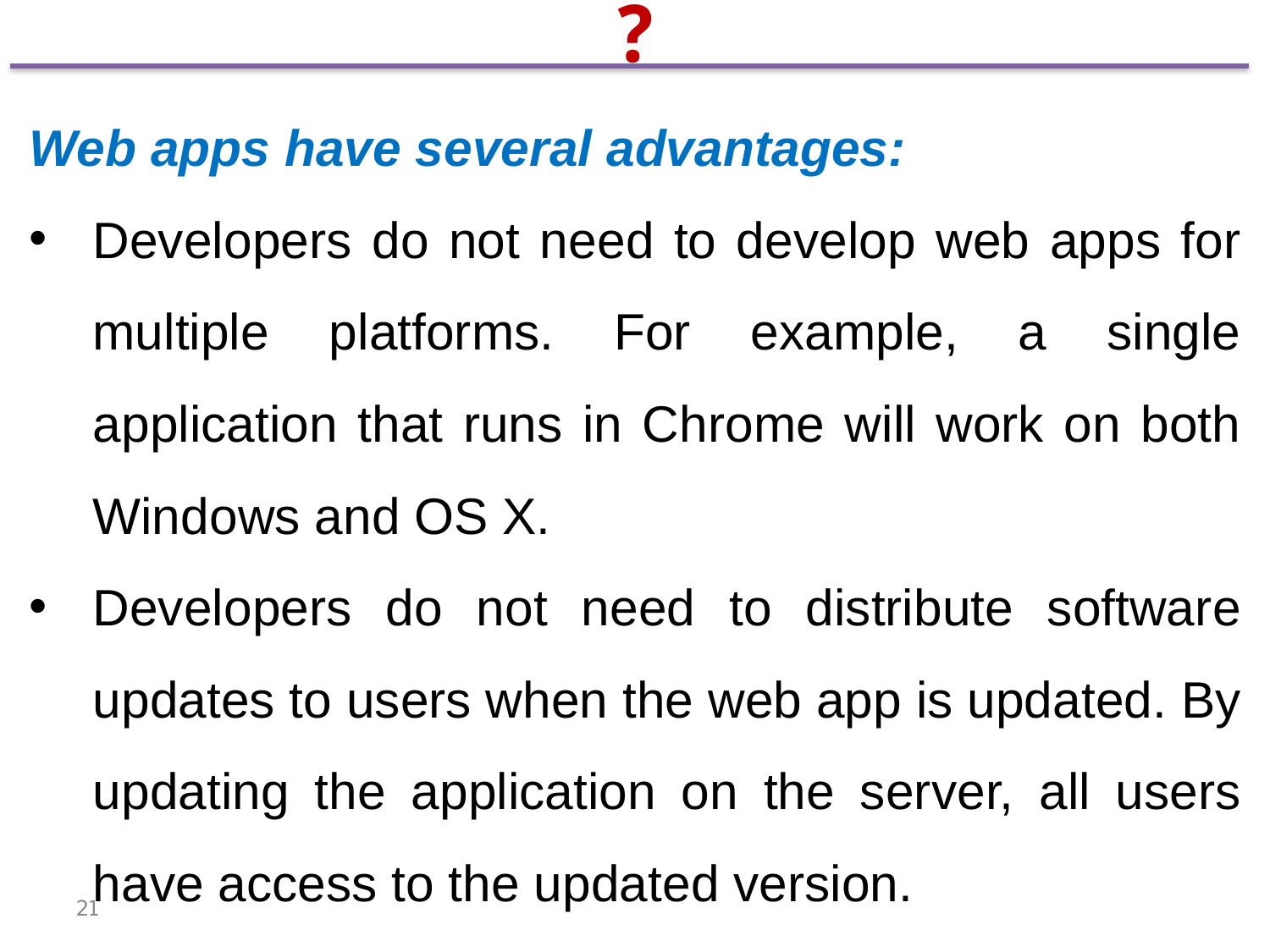

?
Web apps have several advantages:
Developers do not need to develop web apps for multiple platforms. For example, a single application that runs in Chrome will work on both Windows and OS X.
Developers do not need to distribute software updates to users when the web app is updated. By updating the application on the server, all users have access to the updated version.
21